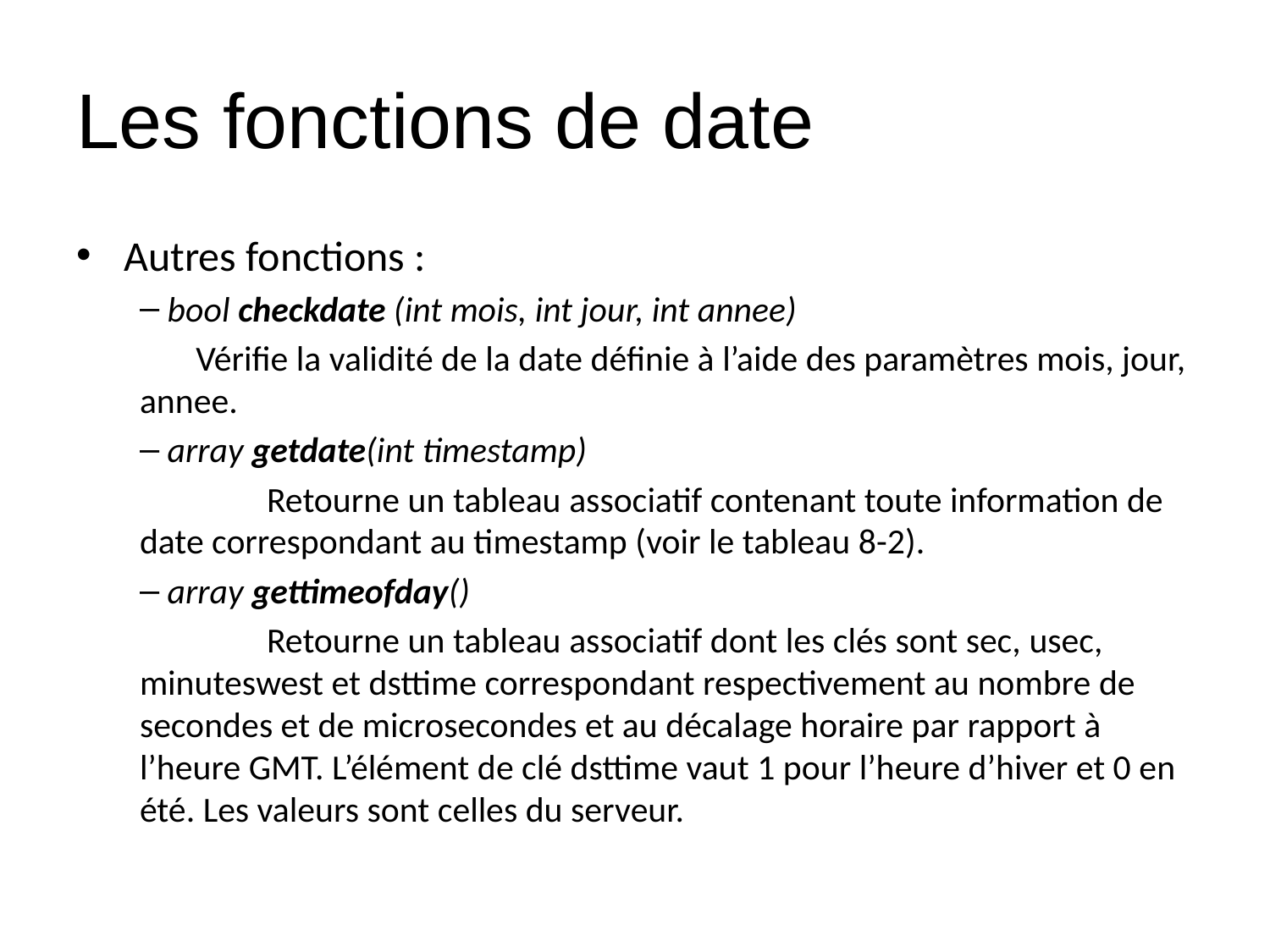

Les fonctions de date
Autres fonctions :
 bool checkdate (int mois, int jour, int annee)
       Vérifie la validité de la date définie à l’aide des paramètres mois, jour, annee.
 array getdate(int timestamp)
	Retourne un tableau associatif contenant toute information de date correspondant au timestamp (voir le tableau 8-2).
 array gettimeofday()
	Retourne un tableau associatif dont les clés sont sec, usec, minuteswest et dsttime correspondant respectivement au nombre de secondes et de microsecondes et au décalage horaire par rapport à l’heure GMT. L’élément de clé dsttime vaut 1 pour l’heure d’hiver et 0 en été. Les valeurs sont celles du serveur.